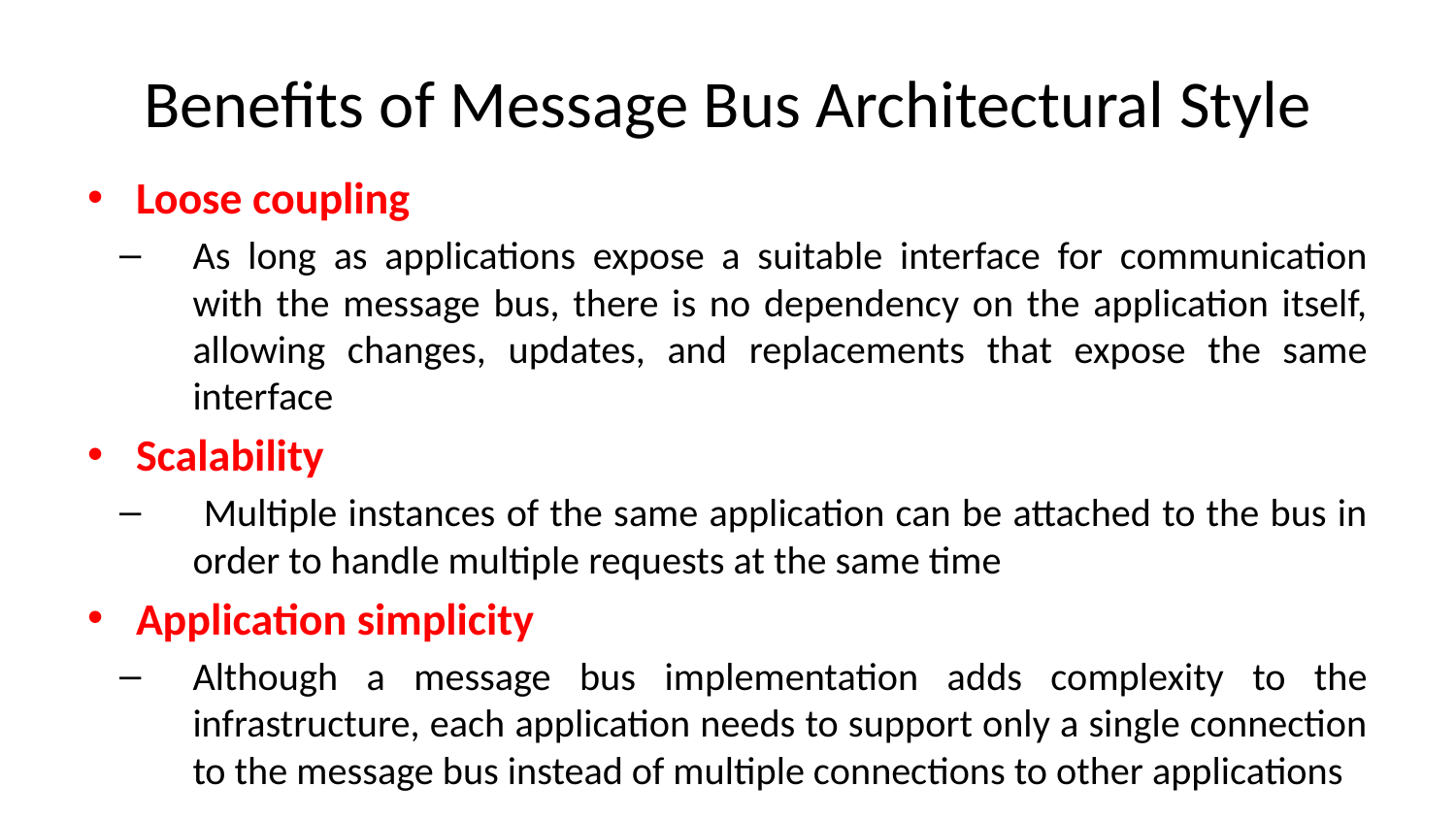

# Benefits of Message Bus Architectural Style
Loose coupling
As long as applications expose a suitable interface for communication with the message bus, there is no dependency on the application itself, allowing changes, updates, and replacements that expose the same interface
Scalability
 Multiple instances of the same application can be attached to the bus in order to handle multiple requests at the same time
Application simplicity
Although a message bus implementation adds complexity to the infrastructure, each application needs to support only a single connection to the message bus instead of multiple connections to other applications